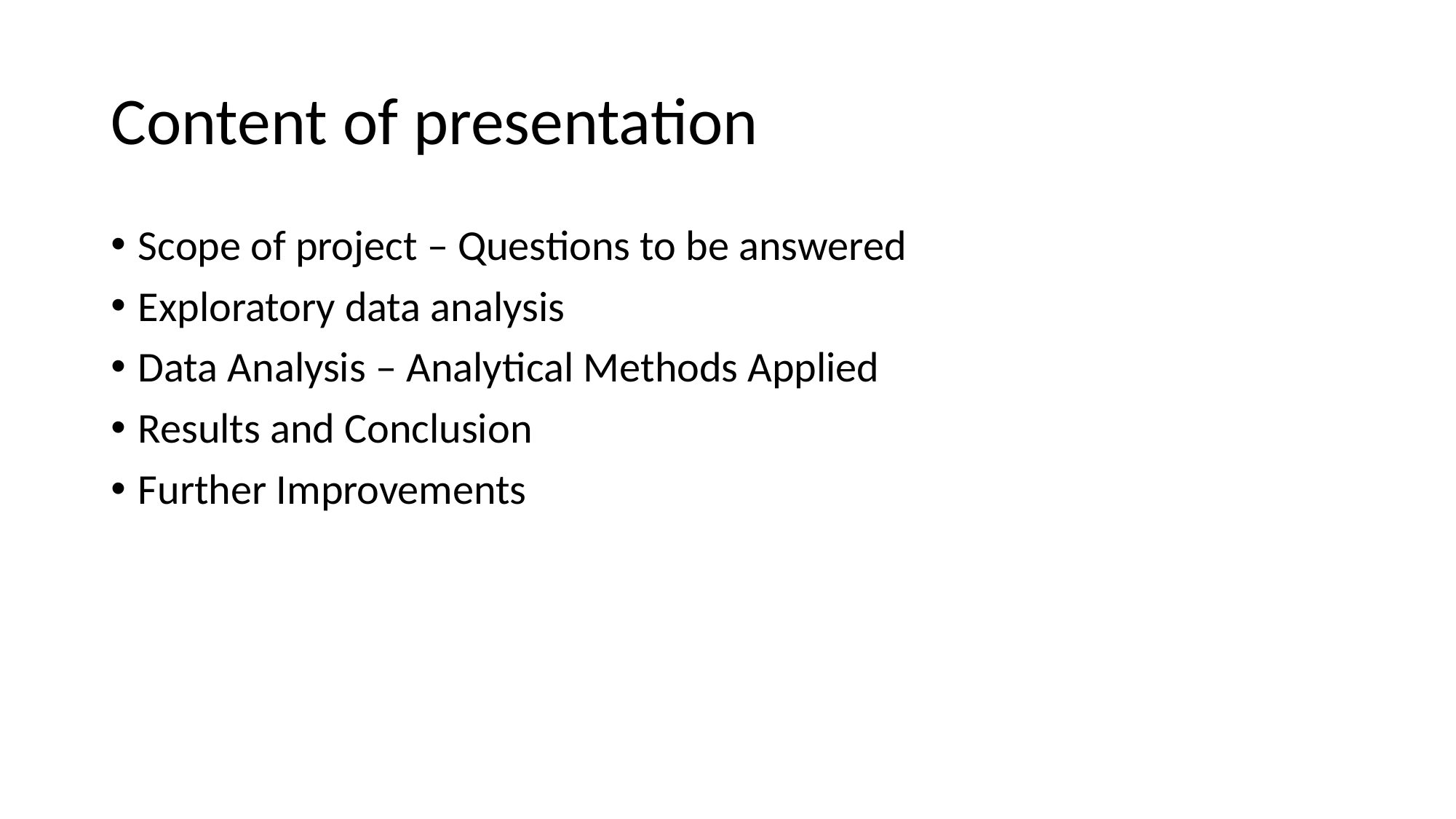

# Content of presentation
Scope of project – Questions to be answered
Exploratory data analysis
Data Analysis – Analytical Methods Applied
Results and Conclusion
Further Improvements